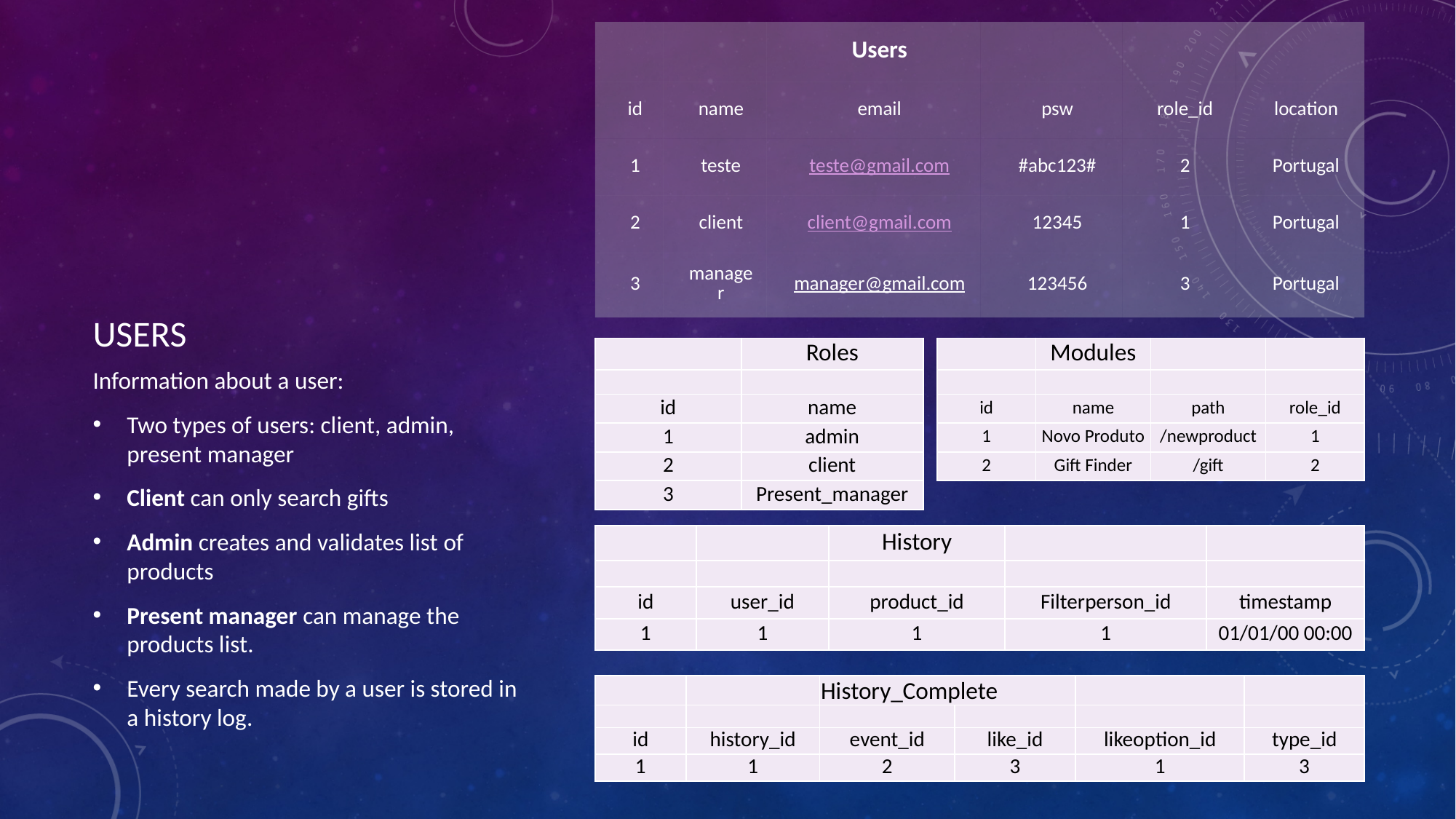

|  |  | Users |  |  |  |
| --- | --- | --- | --- | --- | --- |
| id | name | email | psw | role\_id | location |
| 1 | teste | teste@gmail.com | #abc123# | 2 | Portugal |
| 2 | client | client@gmail.com | 12345 | 1 | Portugal |
| 3 | manager | manager@gmail.com | 123456 | 3 | Portugal |
# Users
|  | Roles |
| --- | --- |
|  |  |
| id | name |
| 1 | admin |
| 2 | client |
| 3 | Present\_manager |
|  | Modules |  |  |
| --- | --- | --- | --- |
|  |  |  |  |
| id | name | path | role\_id |
| 1 | Novo Produto | /newproduct | 1 |
| 2 | Gift Finder | /gift | 2 |
Information about a user:
Two types of users: client, admin, present manager
Client can only search gifts
Admin creates and validates list of products
Present manager can manage the products list.
Every search made by a user is stored in a history log.
|  |  | History |  |  |
| --- | --- | --- | --- | --- |
|  |  |  |  |  |
| id | user\_id | product\_id | Filterperson\_id | timestamp |
| 1 | 1 | 1 | 1 | 01/01/00 00:00 |
|  |  | History\_Complete |  |  |  |
| --- | --- | --- | --- | --- | --- |
|  |  |  |  |  |  |
| id | history\_id | event\_id | like\_id | likeoption\_id | type\_id |
| 1 | 1 | 2 | 3 | 1 | 3 |